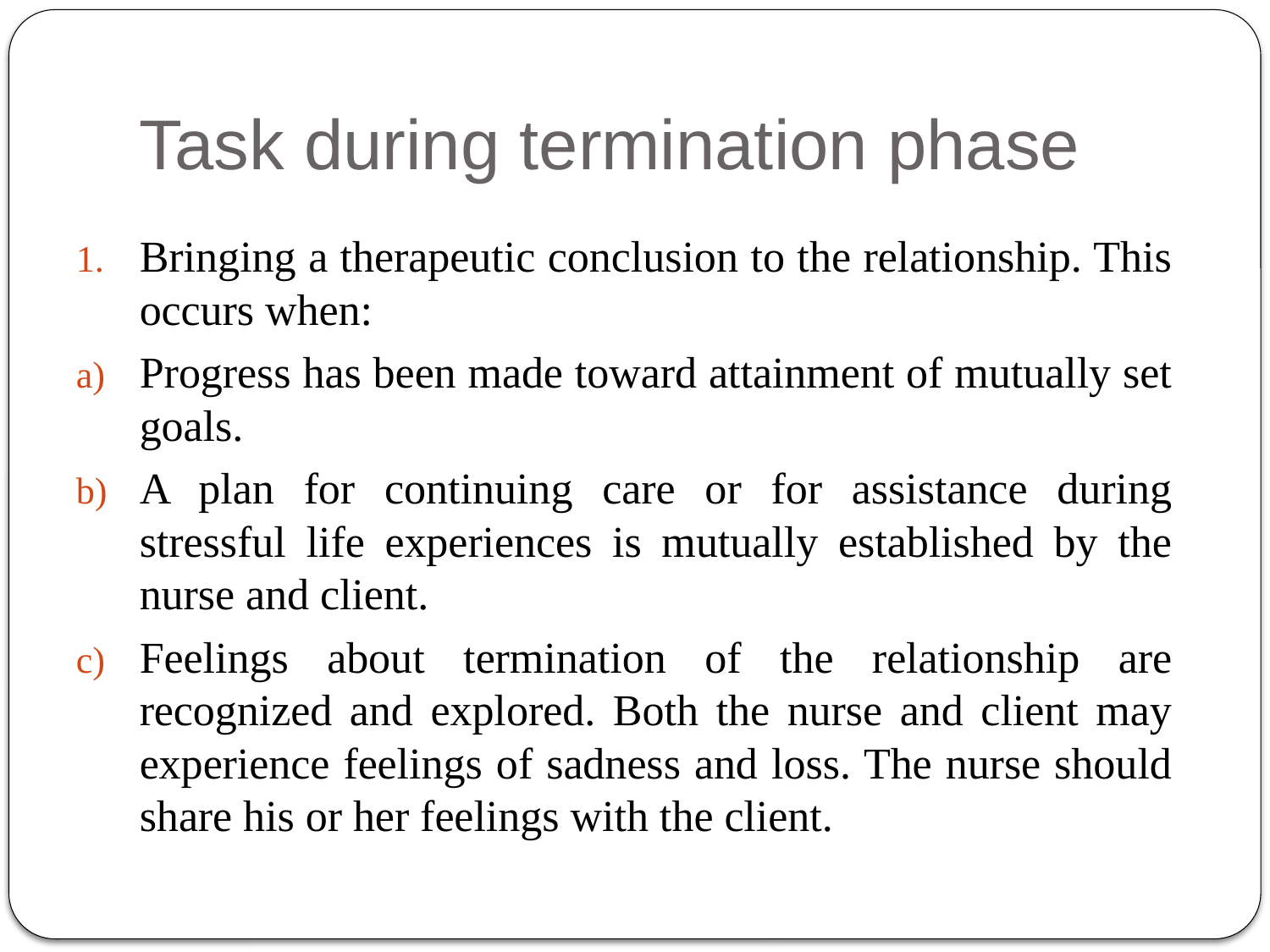

# Task during termination phase
Bringing a therapeutic conclusion to the relationship. This occurs when:
Progress has been made toward attainment of mutually set goals.
A plan for continuing care or for assistance during stressful life experiences is mutually established by the nurse and client.
Feelings about termination of the relationship are recognized and explored. Both the nurse and client may experience feelings of sadness and loss. The nurse should share his or her feelings with the client.